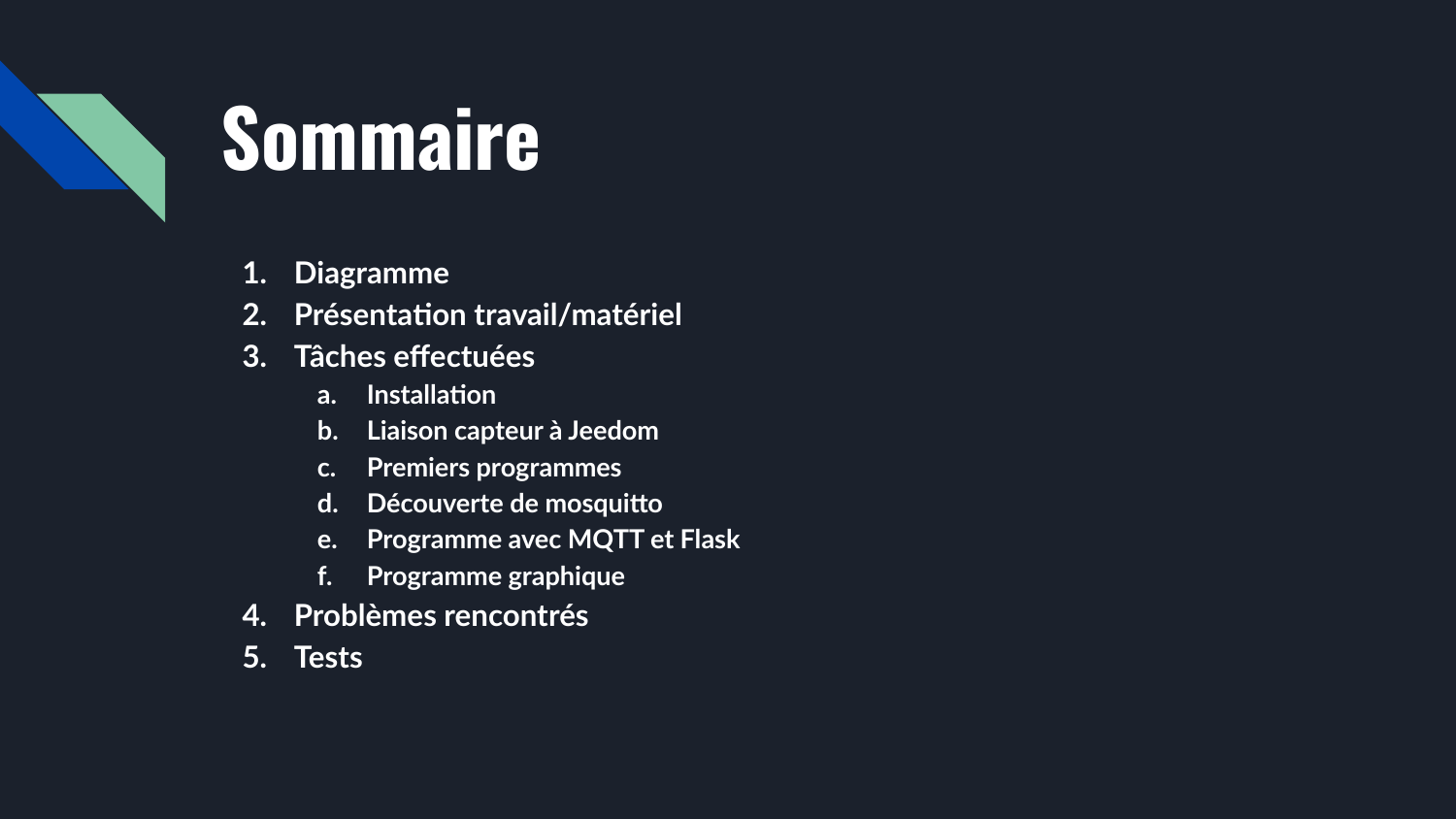

# Sommaire

Diagramme
Présentation travail/matériel
Tâches effectuées
Installation
Liaison capteur à Jeedom
Premiers programmes
Découverte de mosquitto
Programme avec MQTT et Flask
Programme graphique
Problèmes rencontrés
Tests